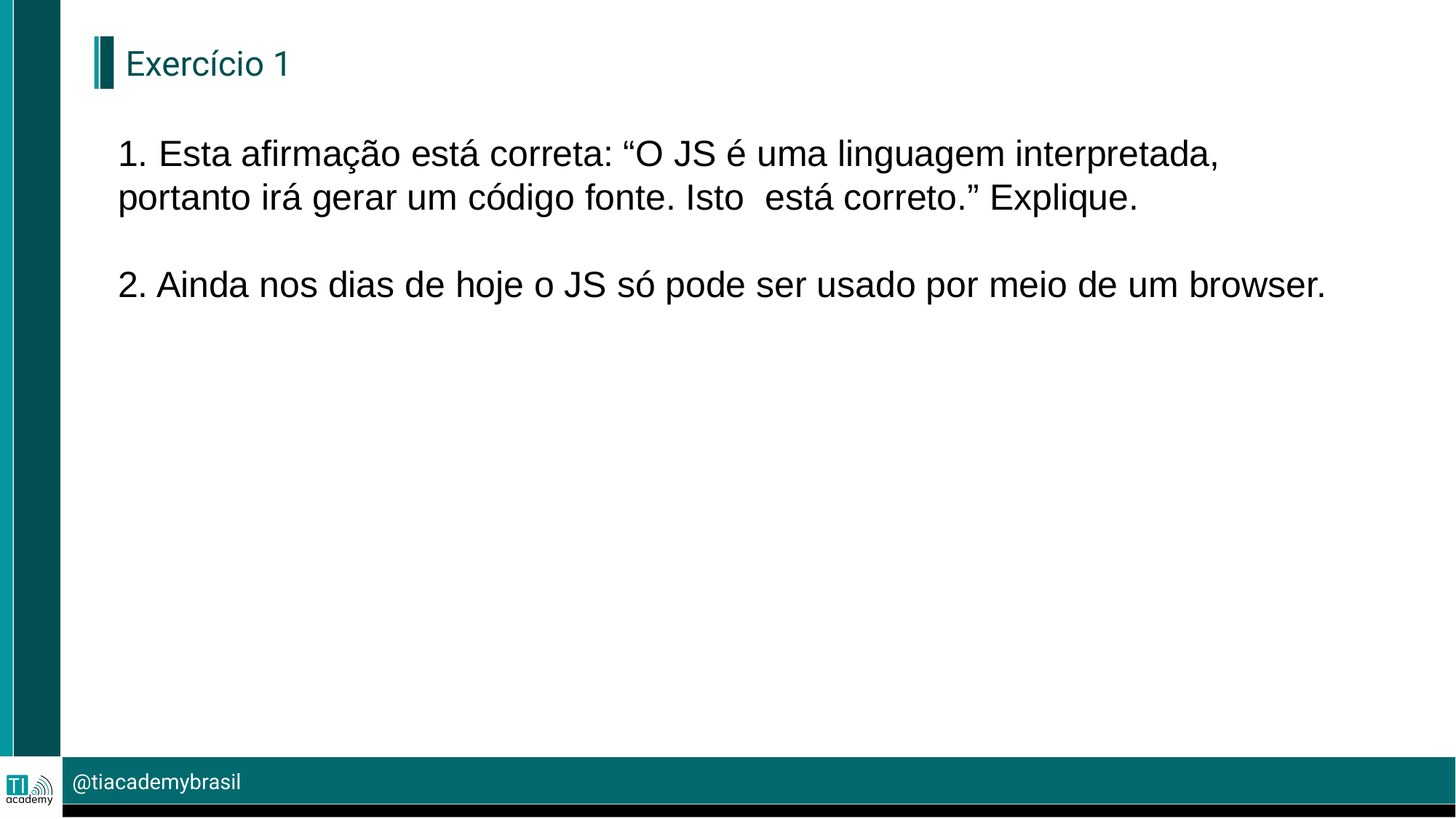

# Exercício 1

1. Esta afirmação está correta: “O JS é uma linguagem interpretada, portanto irá gerar um código fonte. Isto  está correto.” Explique.

2. Ainda nos dias de hoje o JS só pode ser usado por meio de um browser.